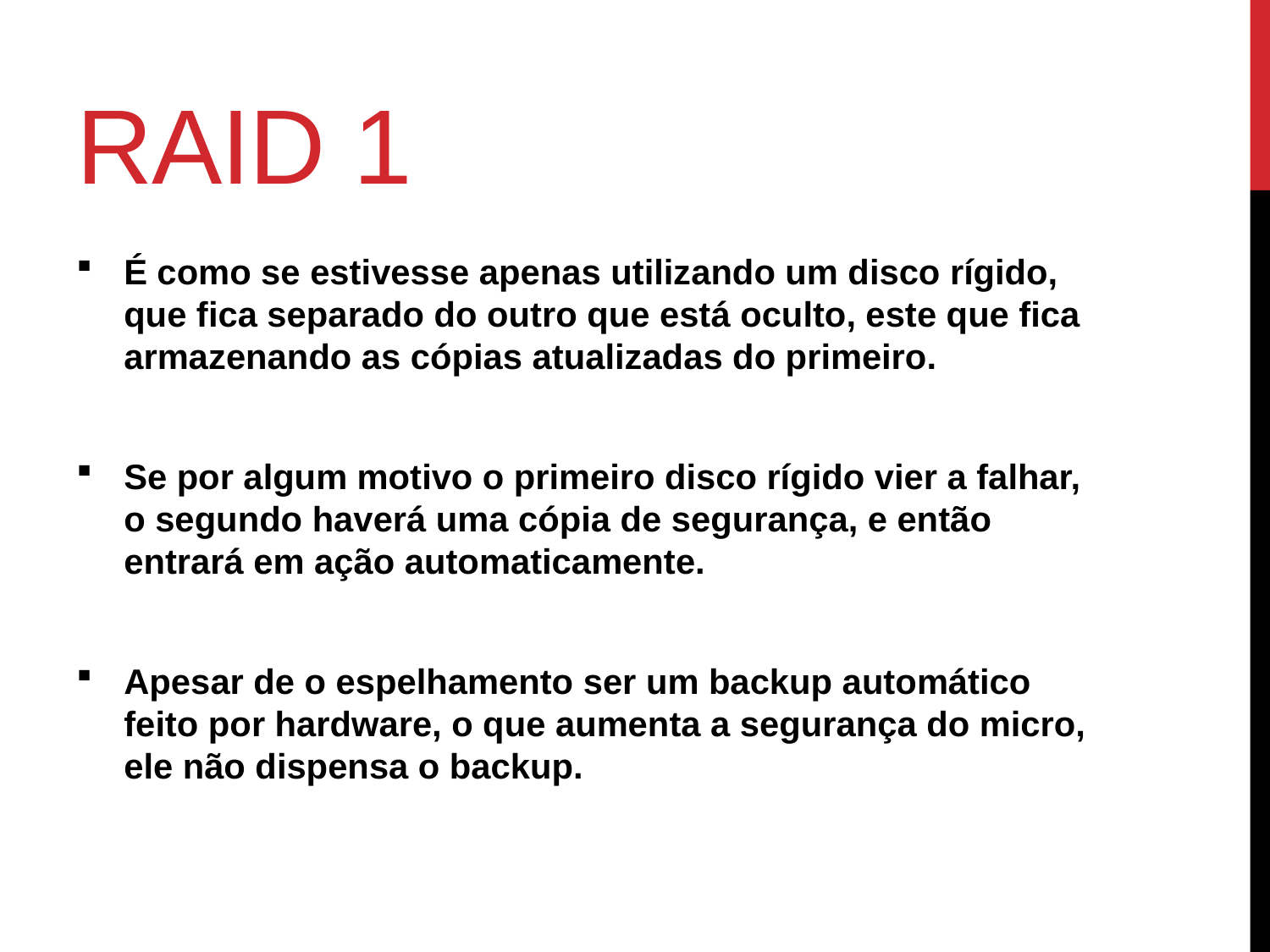

# RAID 1
É como se estivesse apenas utilizando um disco rígido, que fica separado do outro que está oculto, este que fica armazenando as cópias atualizadas do primeiro.

Se por algum motivo o primeiro disco rígido vier a falhar, o segundo haverá uma cópia de segurança, e então entrará em ação automaticamente.

Apesar de o espelhamento ser um backup automático feito por hardware, o que aumenta a segurança do micro, ele não dispensa o backup.